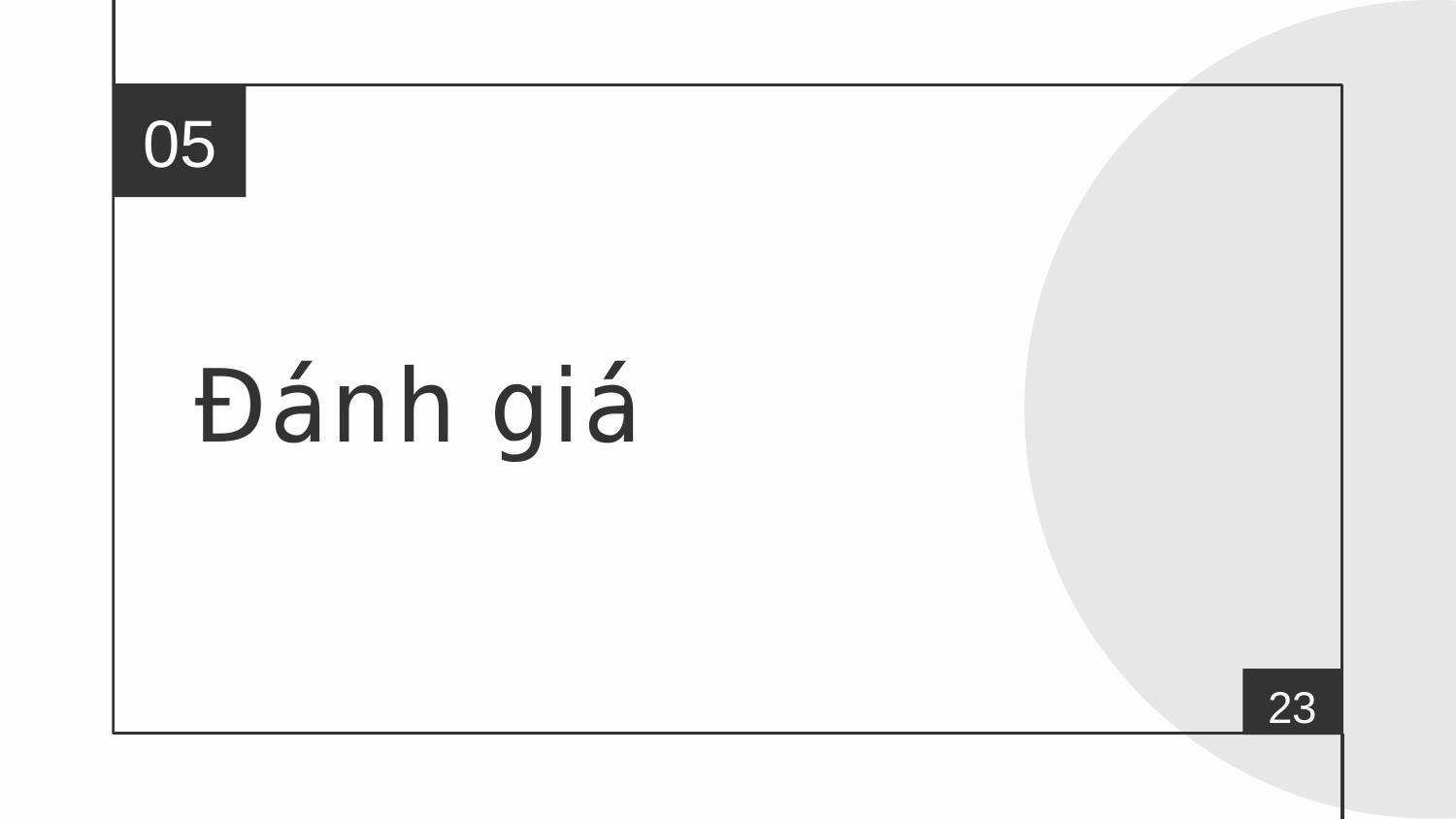

05
# Đánh giá
23
You can describe the topic of the section here